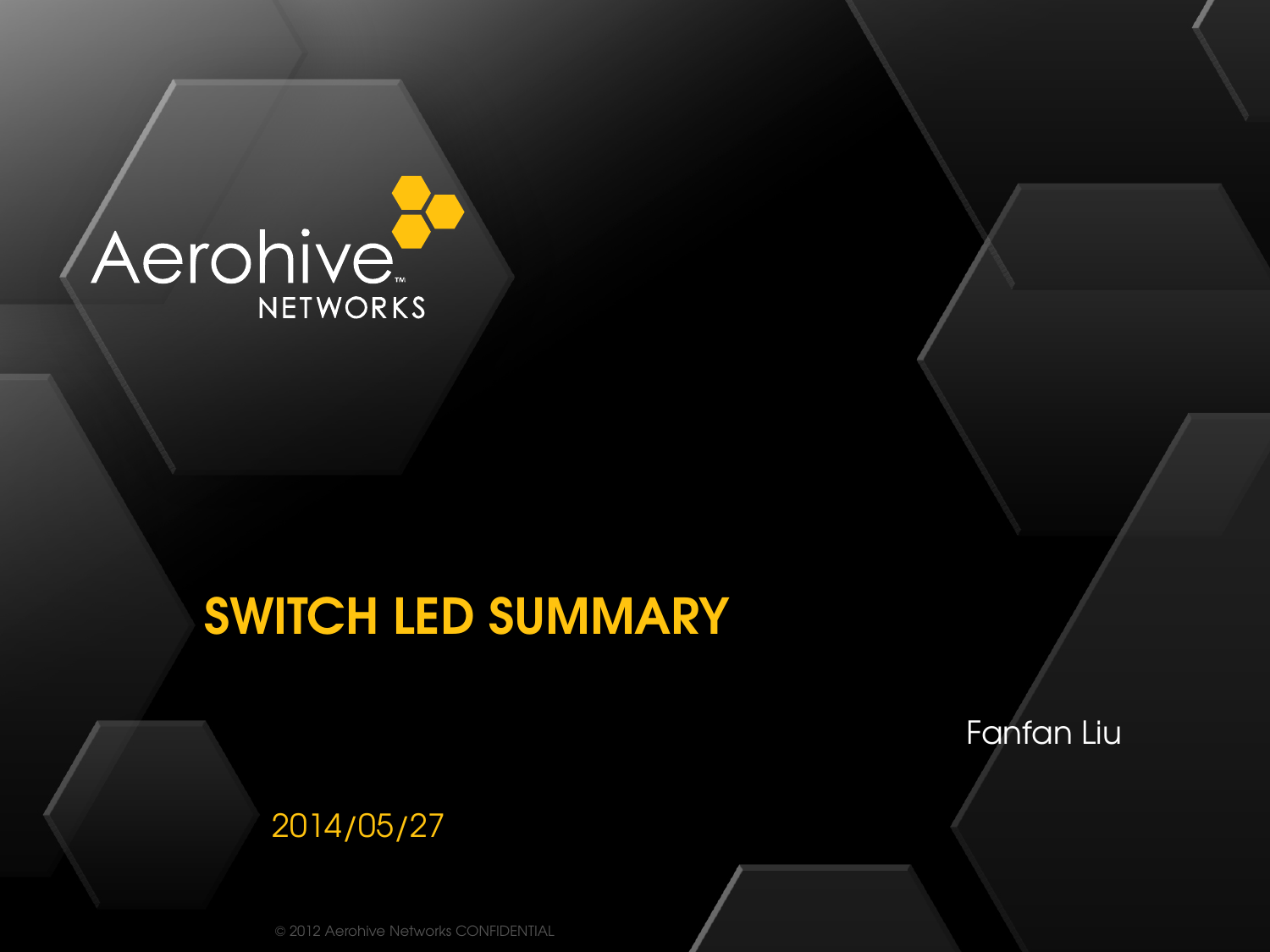

# Switch led summary
                                                                              Fanfan Liu
                                                                              2014/05/27